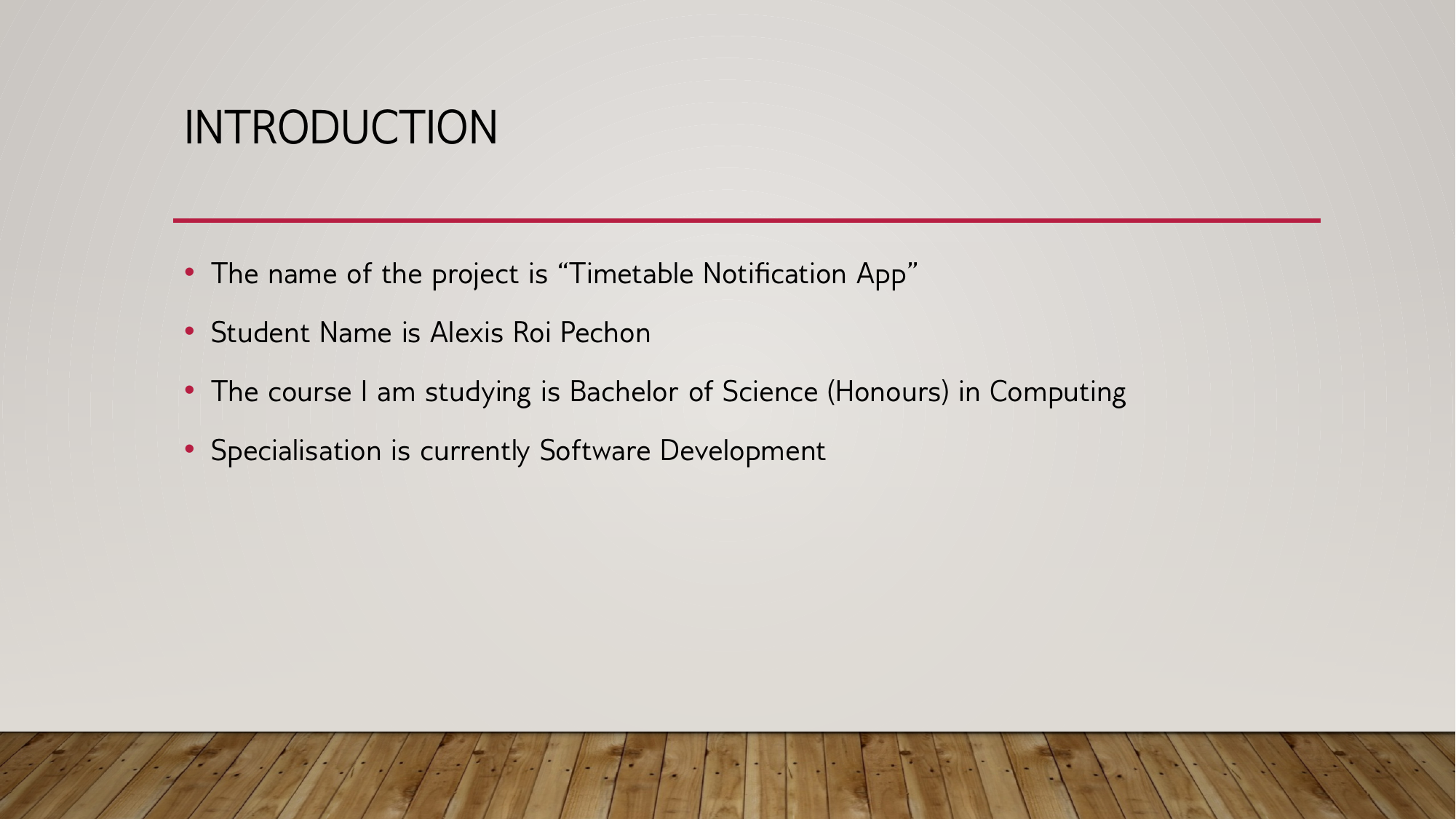

# Introduction
The name of the project is “Timetable Notification App”
Student Name is Alexis Roi Pechon
The course I am studying is Bachelor of Science (Honours) in Computing
Specialisation is currently Software Development